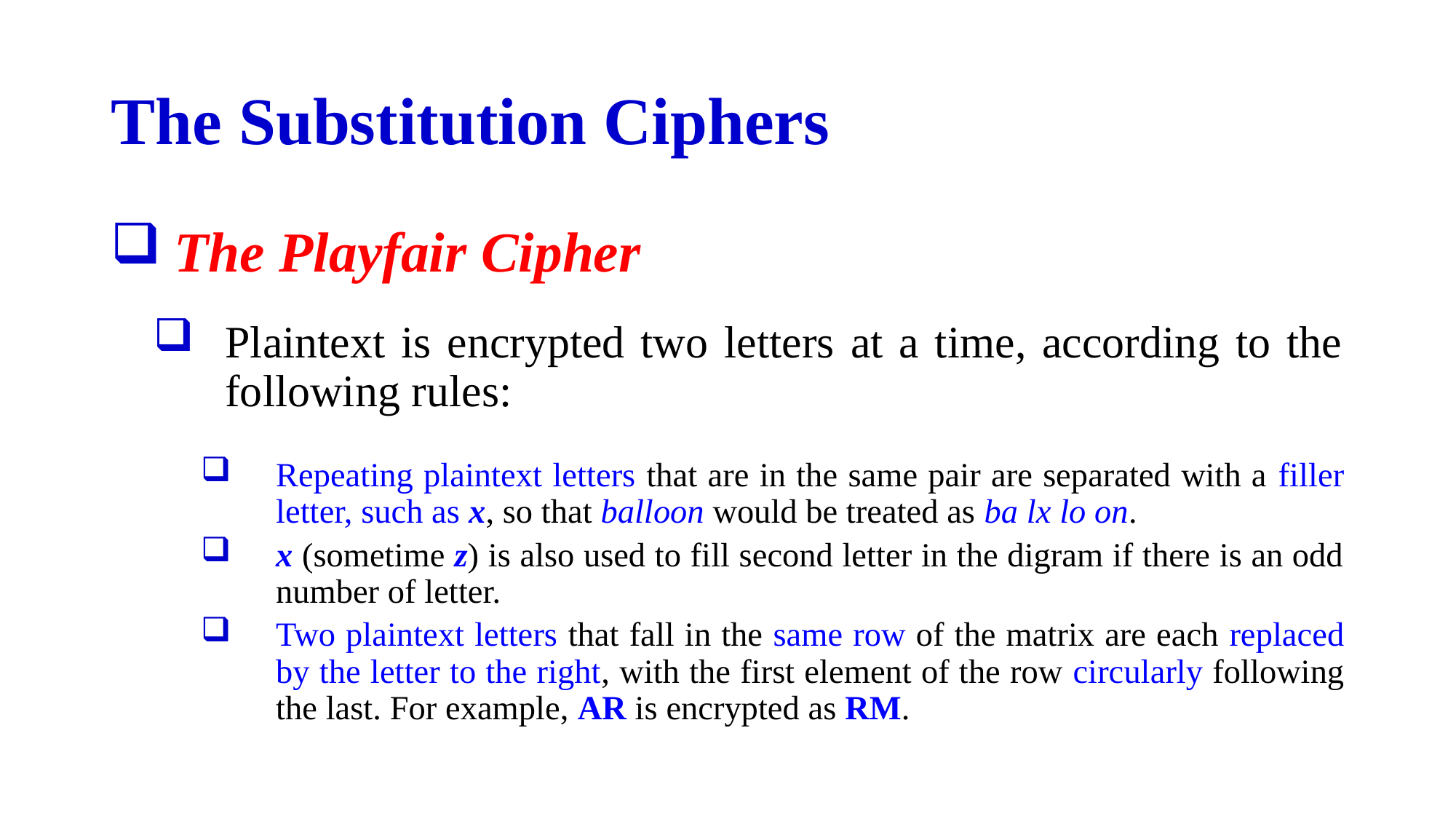

# The Substitution Ciphers
The Playfair Cipher

Plaintext is encrypted two letters at a time, according to the following rules:

Repeating plaintext letters that are in the same pair are separated with a filler letter, such as x, so that balloon would be treated as ba lx lo on.
x (sometime z) is also used to fill second letter in the digram if there is an odd number of letter.
Two plaintext letters that fall in the same row of the matrix are each replaced by the letter to the right, with the first element of the row circularly following the last. For example, AR is encrypted as RM.